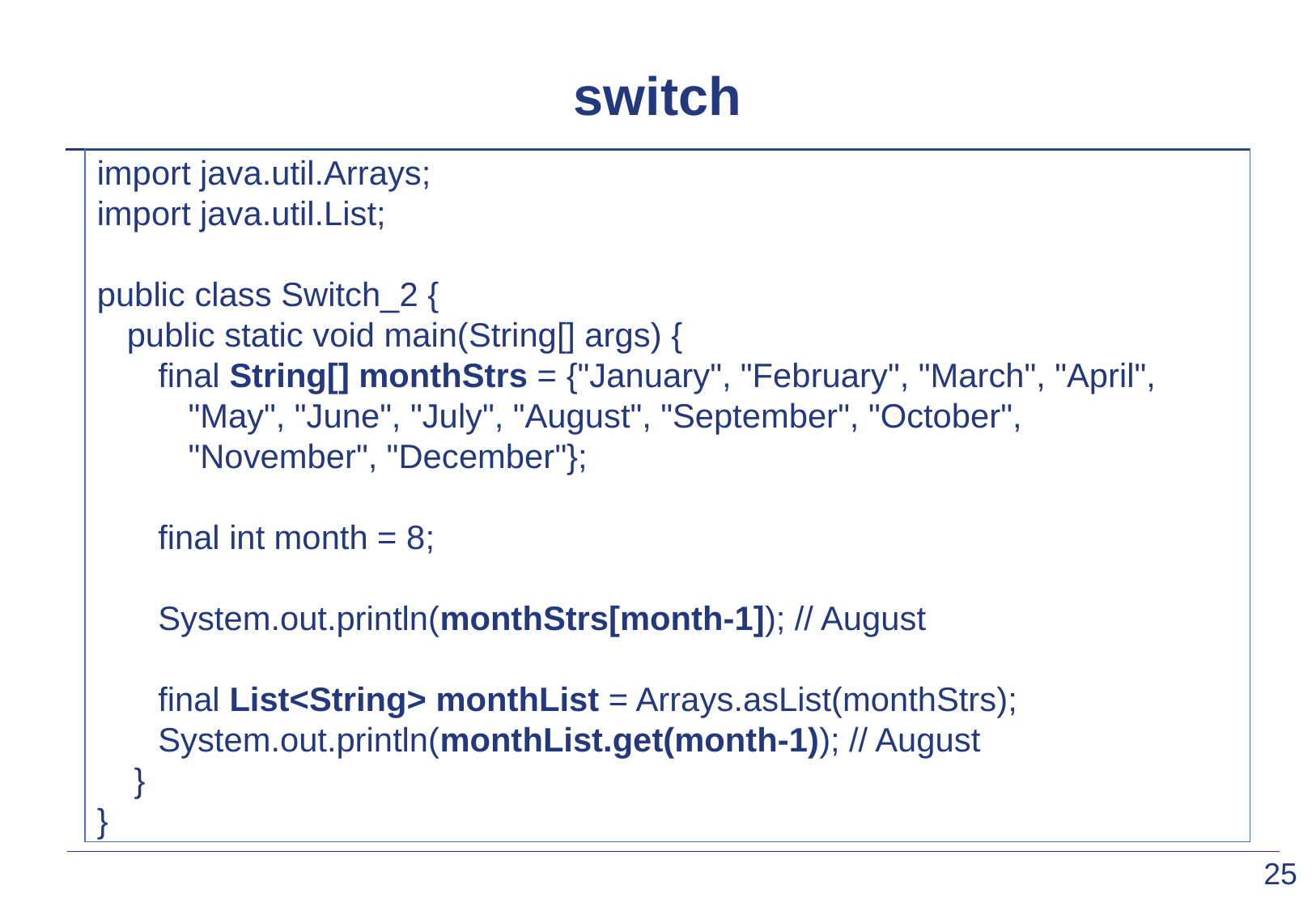

# switch
import java.util.Arrays;
import java.util.List;

public class Switch_2 {
	public static void main(String[] args) {
		final String[] monthStrs = {"January", "February", "March", "April",
			"May", "June", "July", "August", "September", "October",
			"November", "December"};

		final int month = 8;

		System.out.println(monthStrs[month-1]); // August

		final List<String> monthList = Arrays.asList(monthStrs);
		System.out.println(monthList.get(month-1)); // August
    }
}